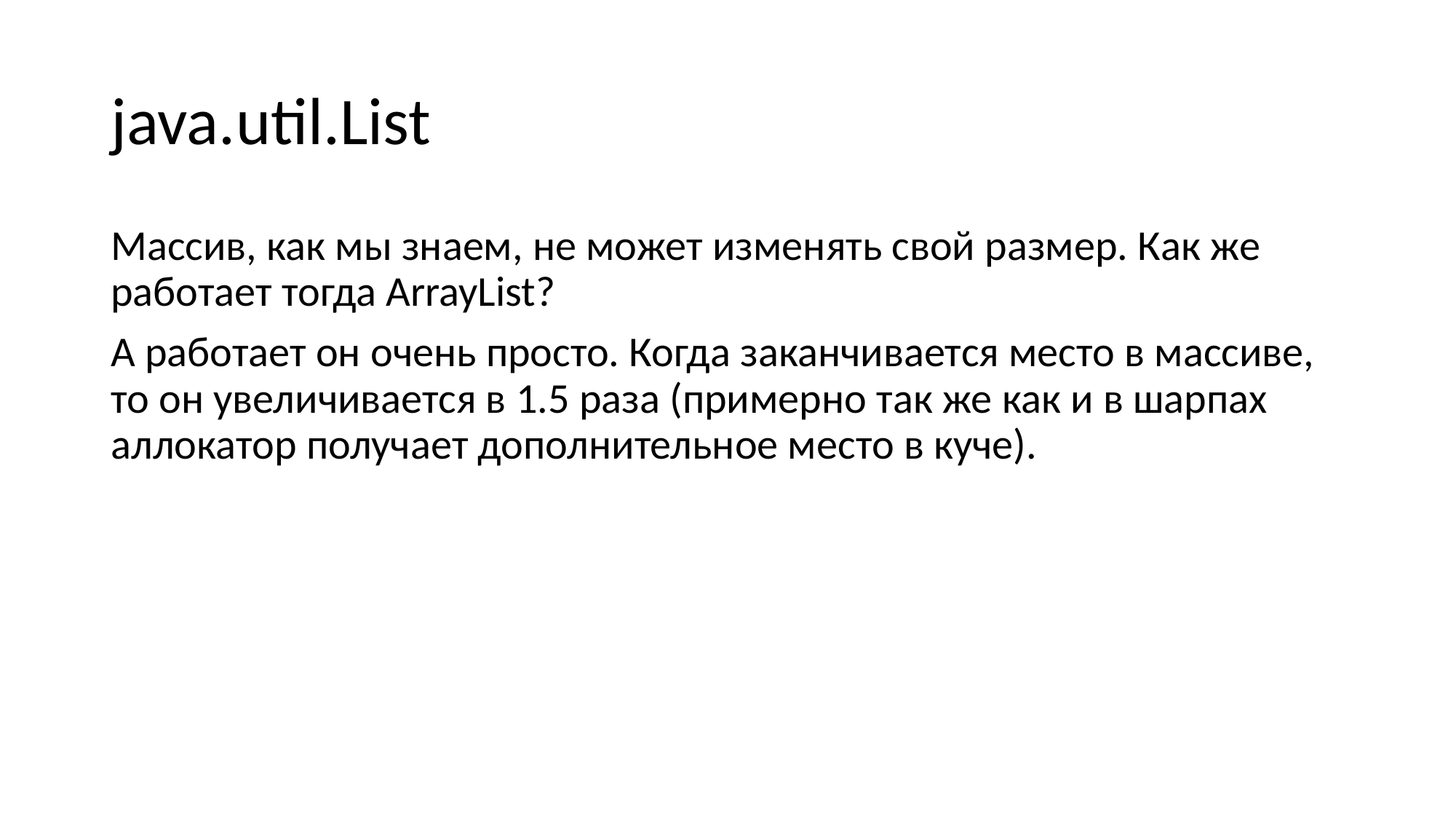

# java.util.List
Массив, как мы знаем, не может изменять свой размер. Как же работает тогда ArrayList?
А работает он очень просто. Когда заканчивается место в массиве, то он увеличивается в 1.5 раза (примерно так же как и в шарпах аллокатор получает дополнительное место в куче).